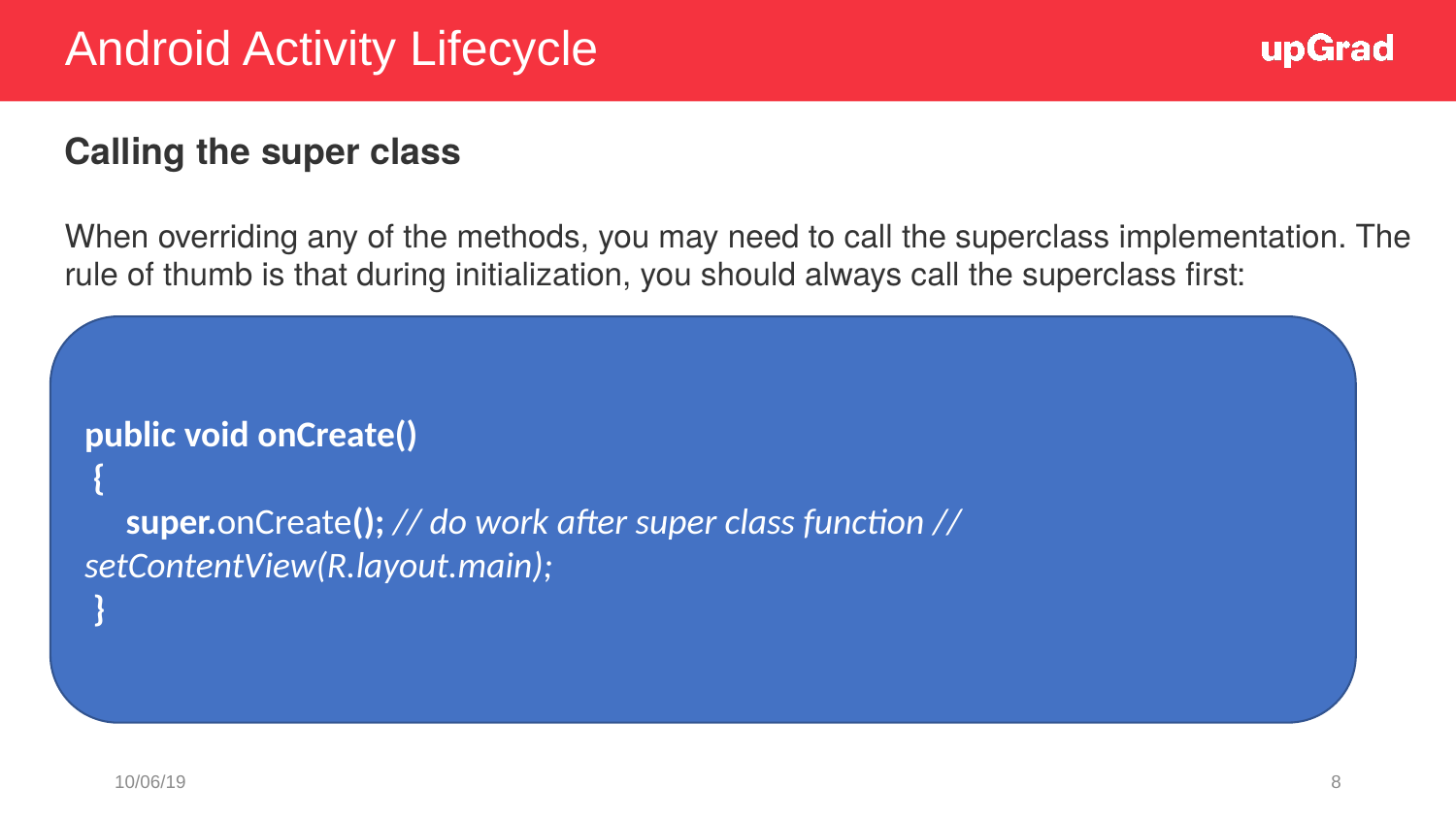

# Android Activity Lifecycle
Calling the super class

When overriding any of the methods, you may need to call the superclass implementation. The rule of thumb is that during initialization, you should always call the superclass first:
public void onCreate()
 {
     super.onCreate(); // do work after super class function //      setContentView(R.layout.main);
 }
10/06/19
8